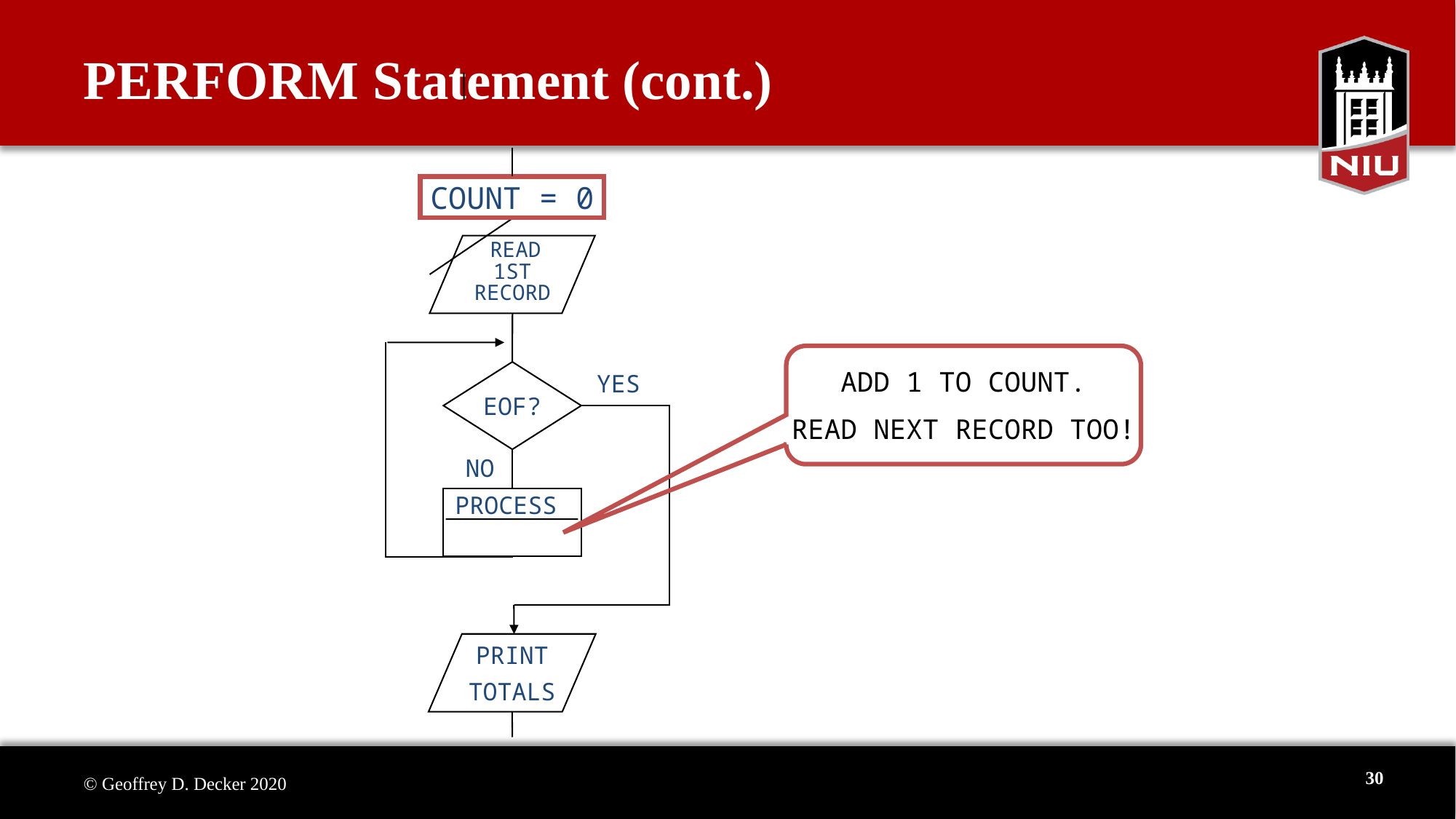

# PERFORM Statement (cont.)

COUNT = 0
 READ
1ST
RECORD

EOF?
YES
NO
PROCESS

PRINT
TOTALS
ADD 1 TO COUNT.

READ NEXT RECORD TOO!
30
© Geoffrey D. Decker 2020